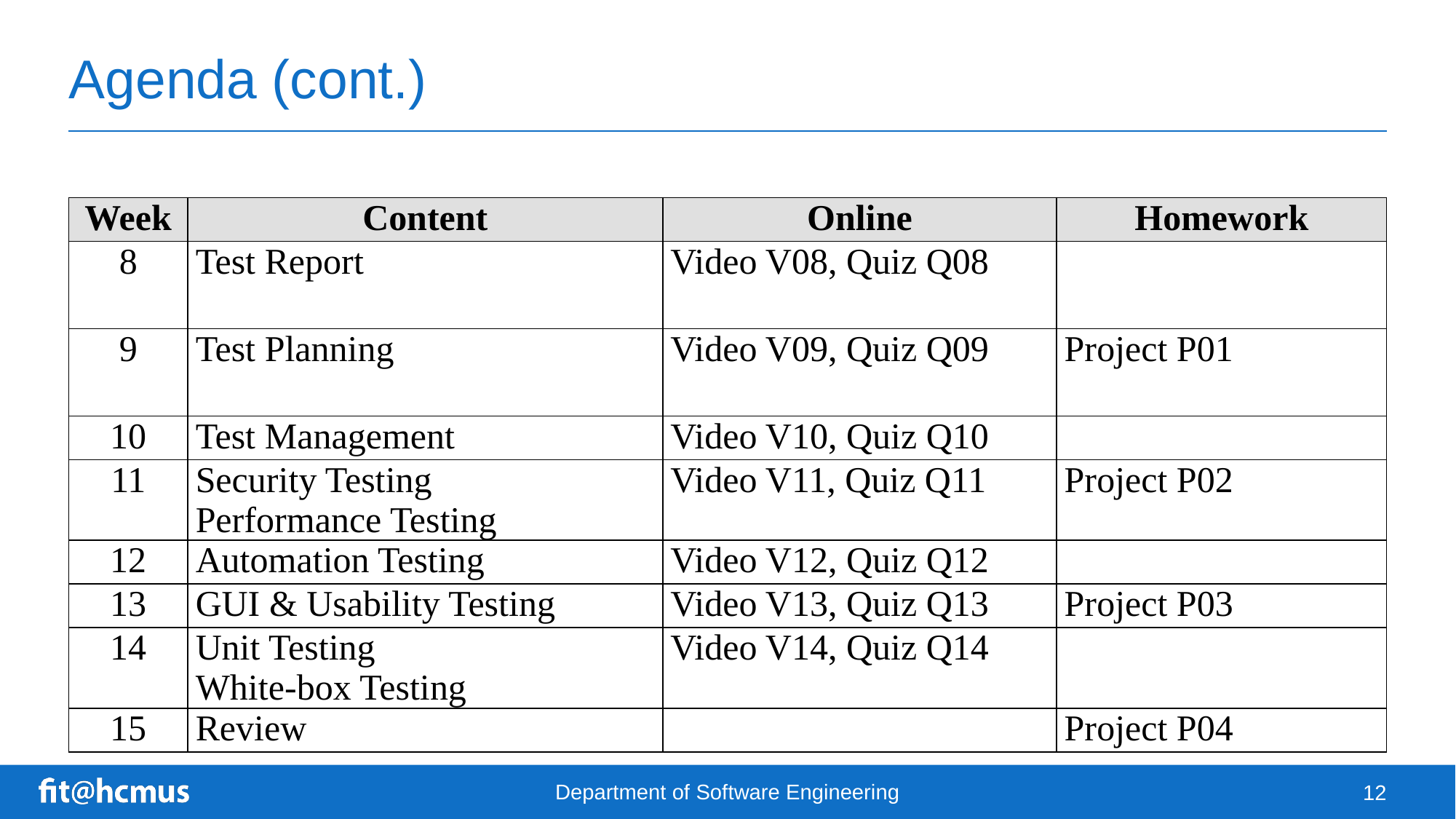

# Agenda (cont.)
| Week | Content | Online | Homework |
| --- | --- | --- | --- |
| 8 | Test Report | Video V08, Quiz Q08 |  |
| 9 | Test Planning | Video V09, Quiz Q09 | Project P01 |
| 10 | Test Management | Video V10, Quiz Q10 |  |
| 11 | Security Testing Performance Testing | Video V11, Quiz Q11 | Project P02 |
| 12 | Automation Testing | Video V12, Quiz Q12 |  |
| 13 | GUI & Usability Testing | Video V13, Quiz Q13 | Project P03 |
| 14 | Unit Testing White-box Testing | Video V14, Quiz Q14 |  |
| 15 | Review |  | Project P04 |
Department of Software Engineering
12